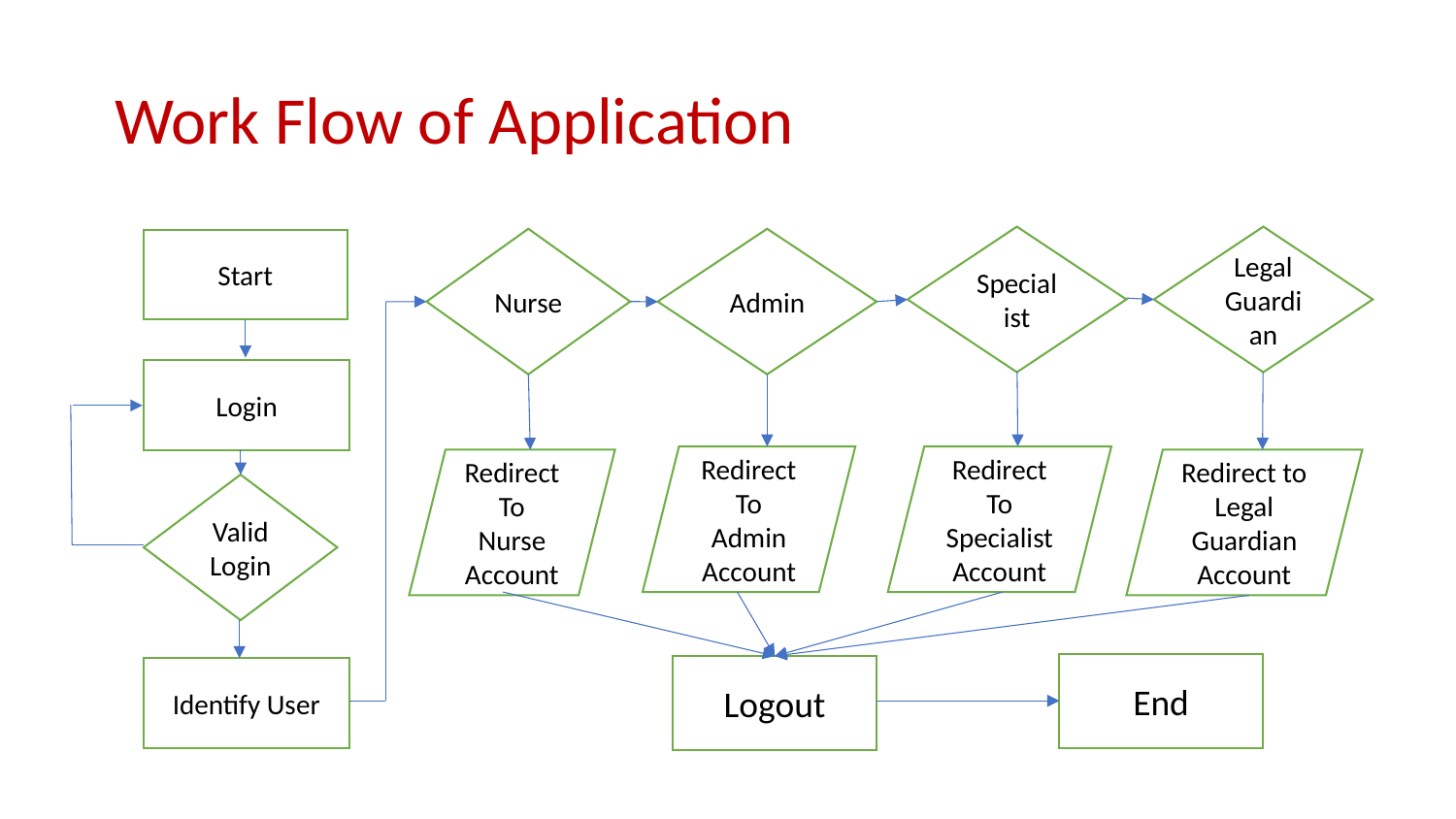

# Work Flow of Application
Specialist
Legal
Guardian
Nurse
Admin
Start
Login

Redirect
To
Admin
Account

Redirect
To
Specialist
Account
Redirect
To
Nurse
Account
Redirect to
Legal Guardian
Account
Valid
Login
End
Logout
Identify User